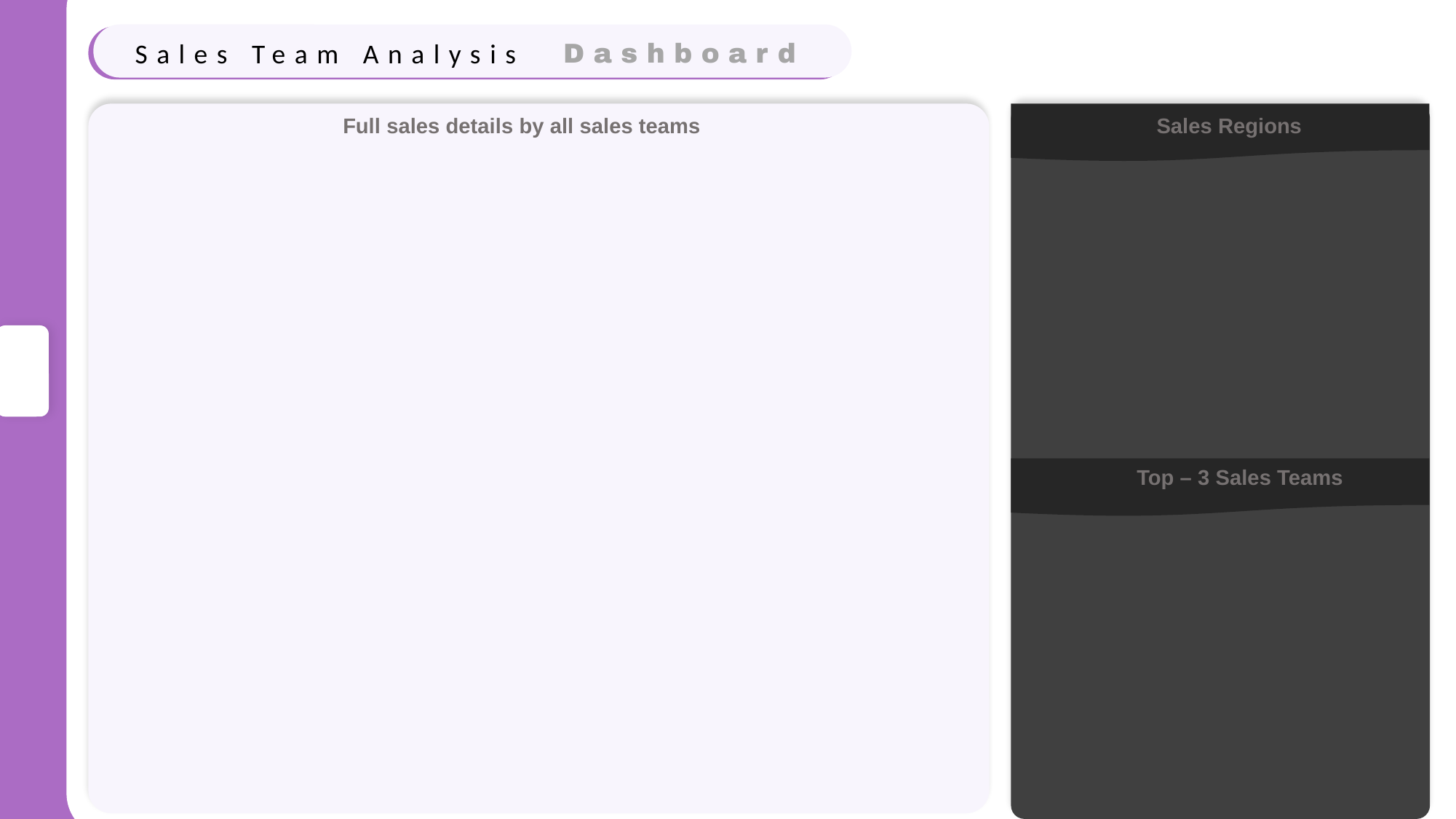

Dashboard
Sales Team Analysis

Sales Regions
Full sales details by all sales teams

Top – 3 Sales Teams